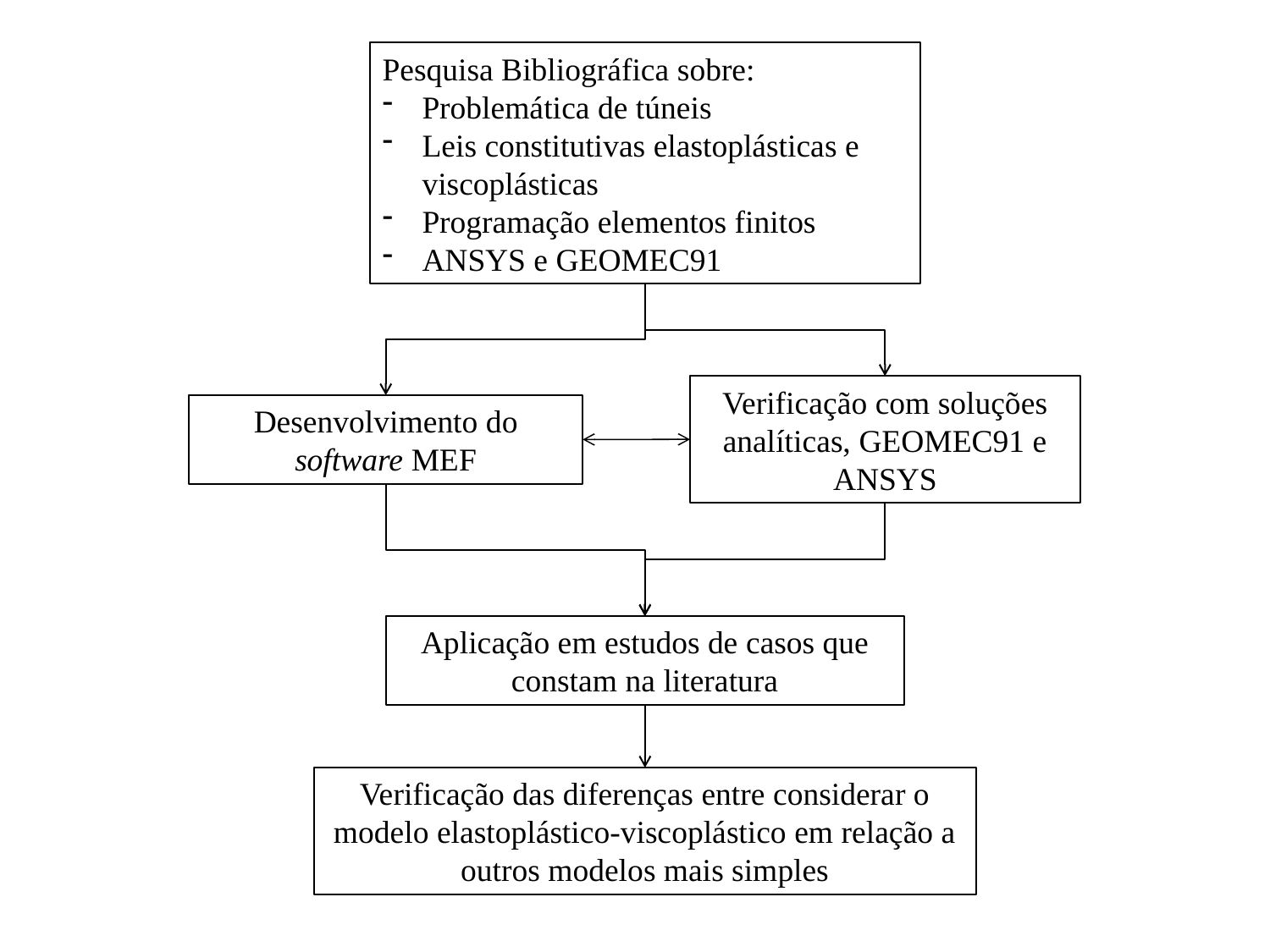

Pesquisa Bibliográfica sobre:
Problemática de túneis
Leis constitutivas elastoplásticas e viscoplásticas
Programação elementos finitos
ANSYS e GEOMEC91
Verificação com soluções analíticas, GEOMEC91 e ANSYS
Desenvolvimento do software MEF
Aplicação em estudos de casos que constam na literatura
Verificação das diferenças entre considerar o modelo elastoplástico-viscoplástico em relação a outros modelos mais simples